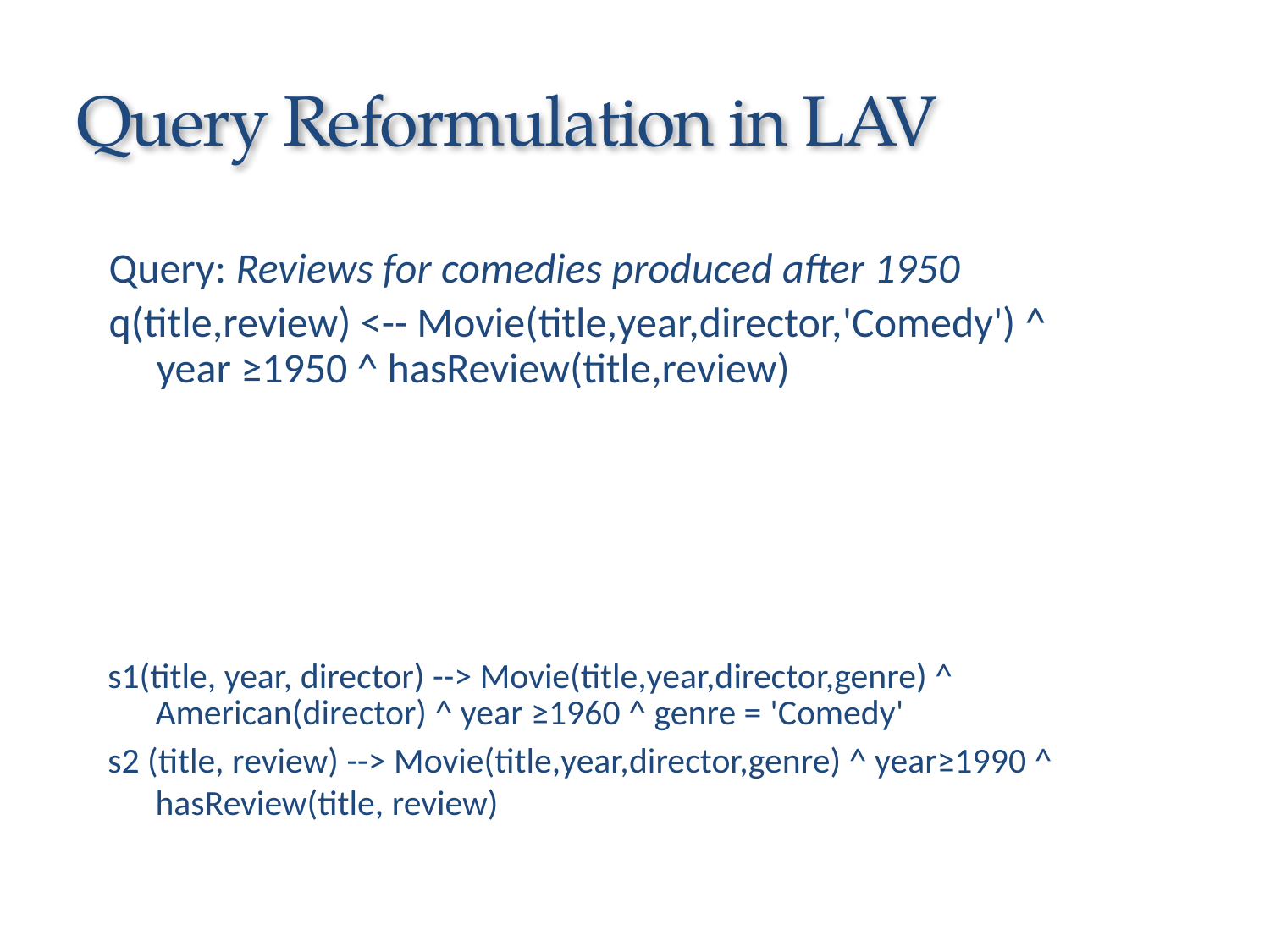

# Query Reformulation in LAV
Query: Reviews for comedies produced after 1950
q(title,review) <-- Movie(title,year,director,'Comedy') ^
year ≥1950 ^ hasReview(title,review)

s1(title, year, director) --> Movie(title,year,director,genre) ^
	American(director) ^ year ≥1960 ^ genre = 'Comedy'
s2 (title, review) --> Movie(title,year,director,genre) ^ year≥1990 ^ hasReview(title, review)